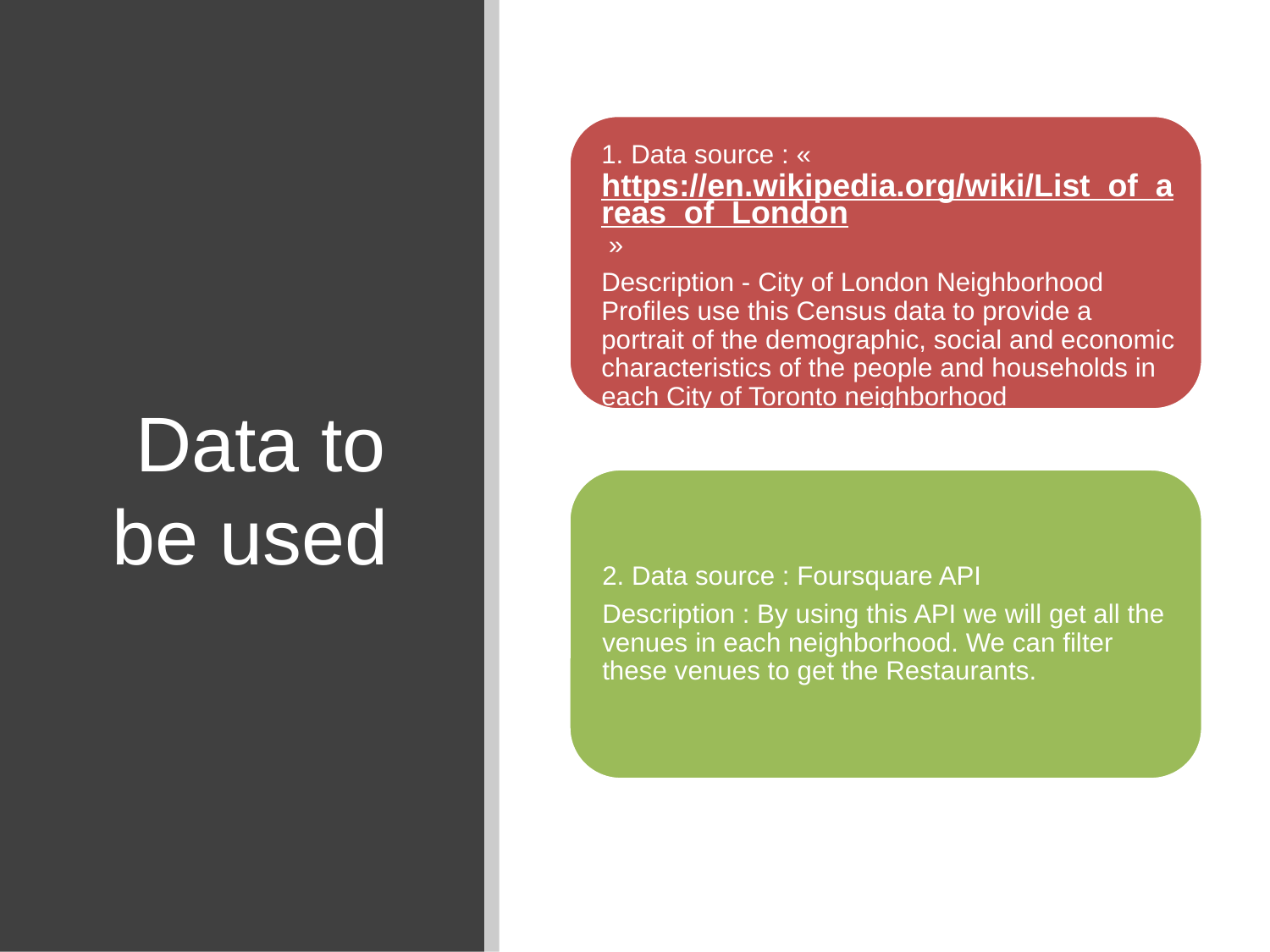

Data to be used
1. Data source : « https://en.wikipedia.org/wiki/List_of_areas_of_London »
Description - City of London Neighborhood Profiles use this Census data to provide a portrait of the demographic, social and economic characteristics of the people and households in each City of Toronto neighborhood
2. Data source : Foursquare API
Description : By using this API we will get all the venues in each neighborhood. We can filter these venues to get the Restaurants.